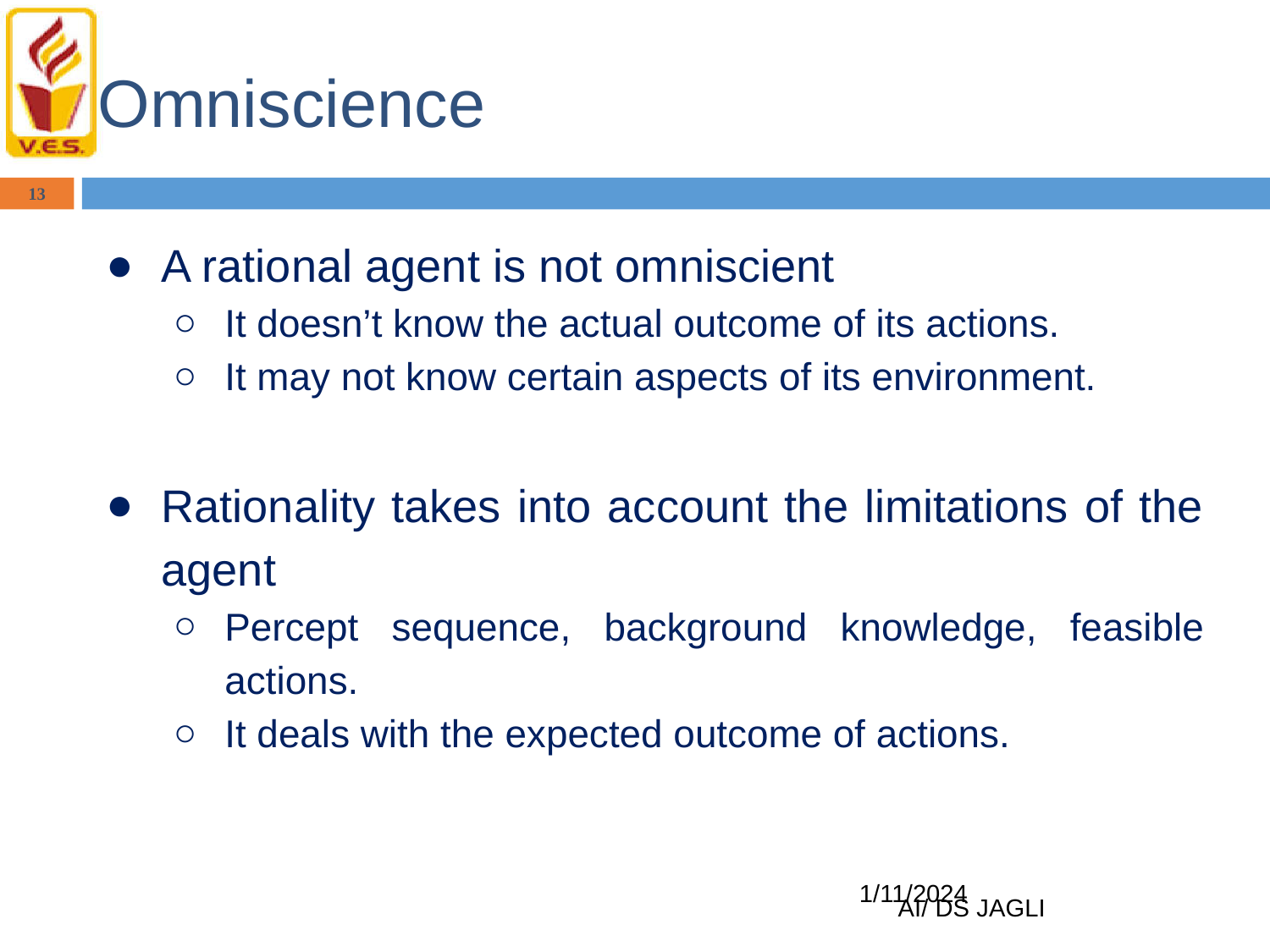

# Omniscience
13
A rational agent is not omniscient
It doesn’t know the actual outcome of its actions.
It may not know certain aspects of its environment.

Rationality takes into account the limitations of the agent
Percept sequence, background knowledge, feasible actions.
It deals with the expected outcome of actions.
1/11/2024
AI/ DS JAGLI